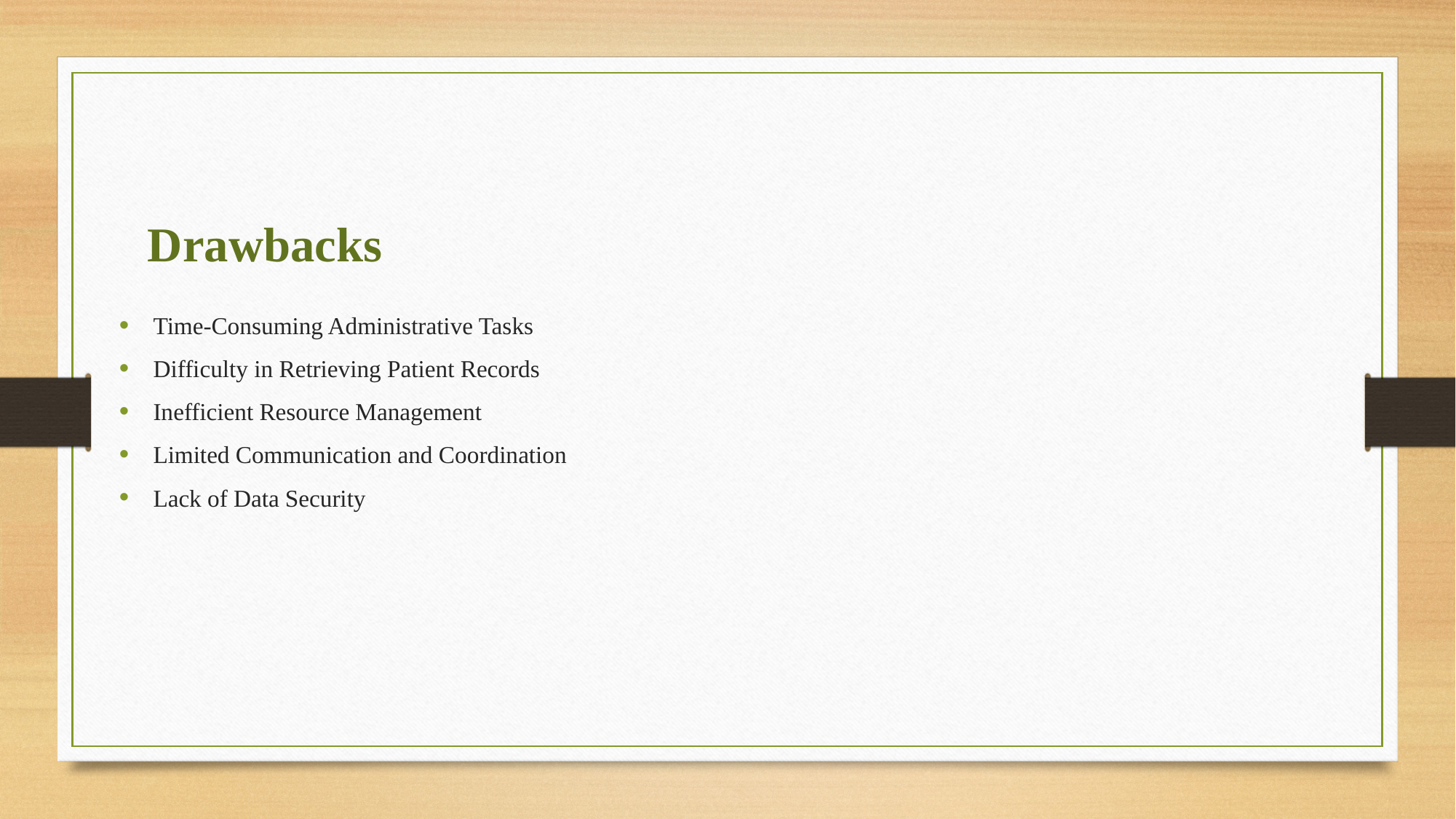

# Drawbacks
Time-Consuming Administrative Tasks
Difficulty in Retrieving Patient Records
Inefficient Resource Management
Limited Communication and Coordination
Lack of Data Security